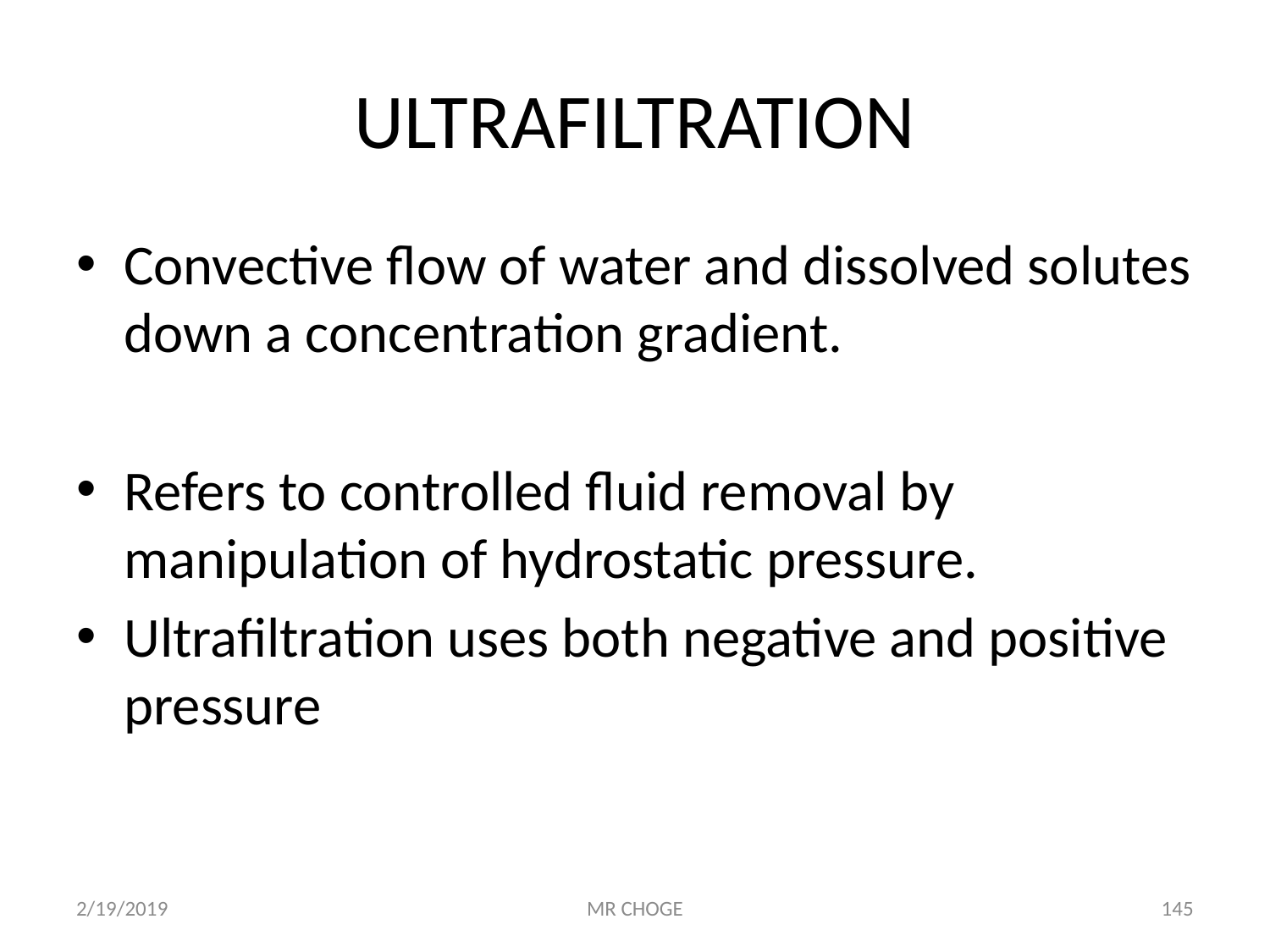

# ULTRAFILTRATION
Convective flow of water and dissolved solutes down a concentration gradient.

Refers to controlled fluid removal by manipulation of hydrostatic pressure.
Ultrafiltration uses both negative and positive pressure
2/19/2019
MR CHOGE
145